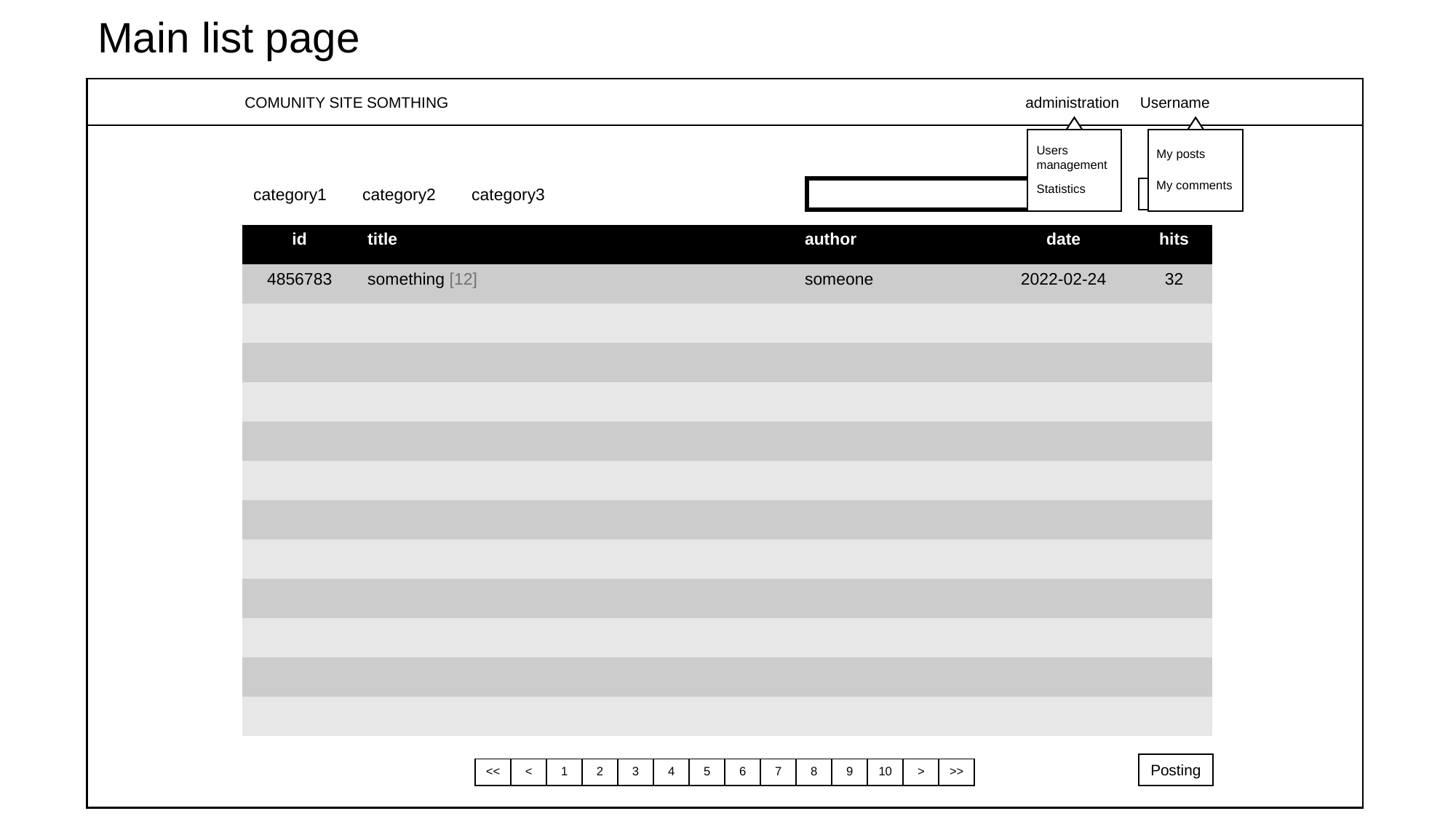

# Main list page

 COMUNITY SITE SOMTHING						     administration     Username

Users
management
My posts
My comments
Statistics
category1	category2	category3
Posting

| id | title | author | date | hits |
| --- | --- | --- | --- | --- |
| 4856783 | something [12] | someone | 2022-02-24 | 32 |
|  |  |  |  |  |
|  |  |  |  |  |
|  |  |  |  |  |
|  |  |  |  |  |
|  |  |  |  |  |
|  |  |  |  |  |
|  |  |  |  |  |
|  |  |  |  |  |
|  |  |  |  |  |
|  |  |  |  |  |
|  |  |  |  |  |
Posting
| << | < | 1 | 2 | 3 | 4 | 5 | 6 | 7 | 8 | 9 | 10 | > | >> |
| --- | --- | --- | --- | --- | --- | --- | --- | --- | --- | --- | --- | --- | --- |